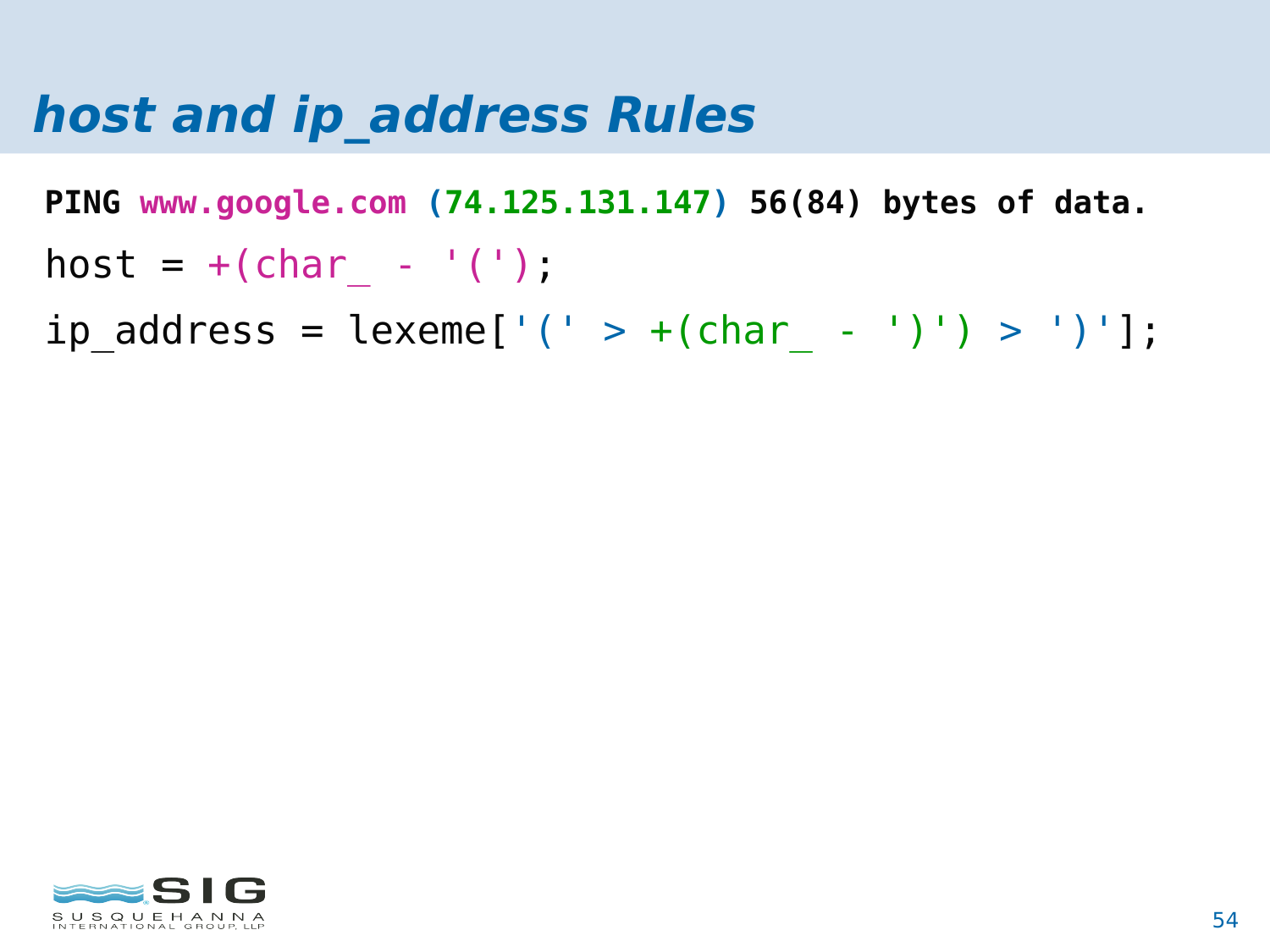

# host and ip_address Rules
PING www.google.com (74.125.131.147) 56(84) bytes of data.
host = +(char_ - '(');
ip_address = lexeme['(' > +(char_ - ')') > ')'];
54